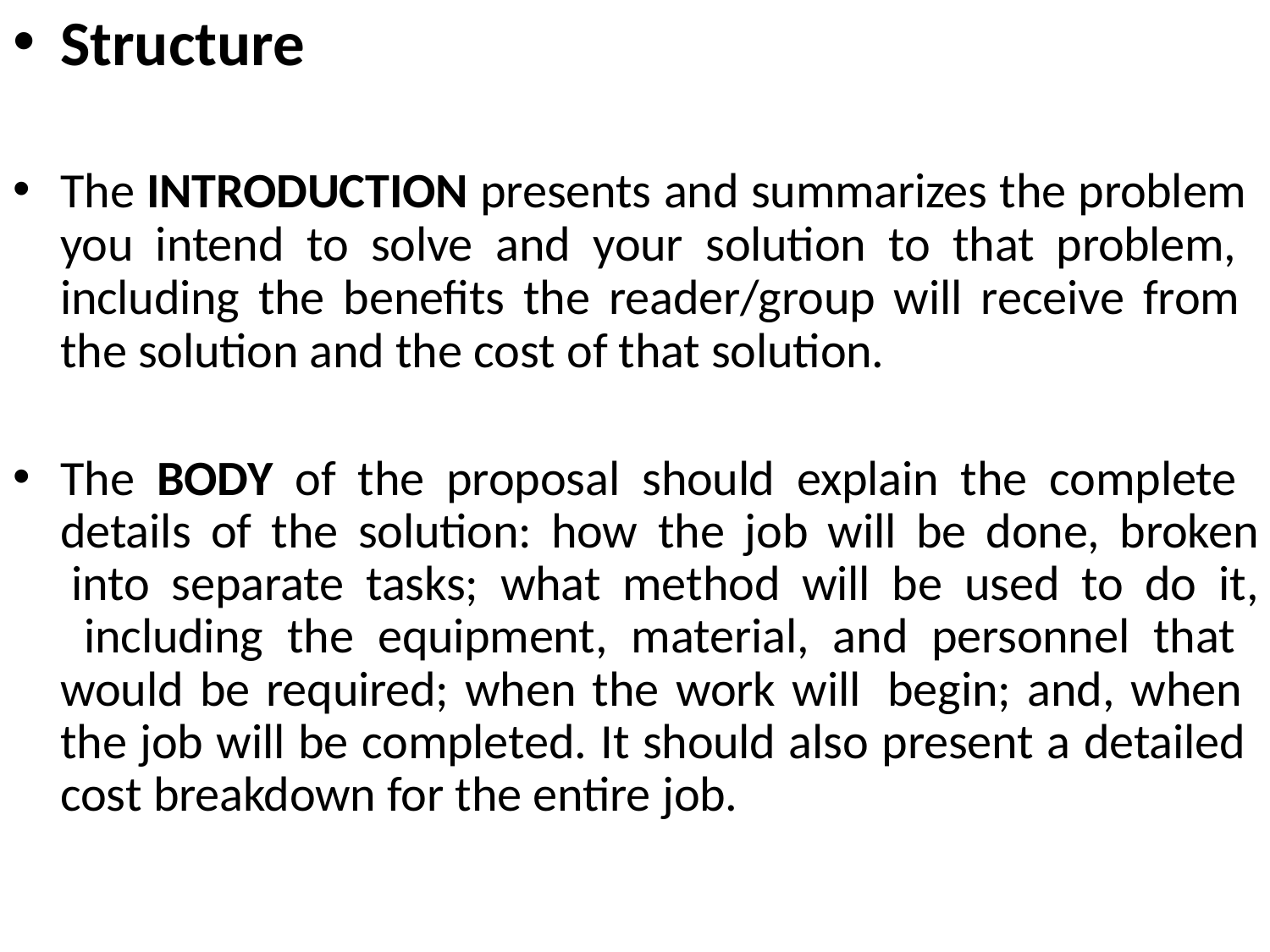

Structure

The INTRODUCTION presents and summarizes the problem  you intend to solve and your solution to that problem,  including the benefits the reader/group will receive from  the solution and the cost of that solution.

The BODY of the proposal should explain the complete  details of the solution: how the job will be done, broken  into separate tasks; what method will be used to do it,  including the equipment, material, and personnel that  would be required; when the work will begin; and, when  the job will be completed. It should also present a detailed  cost breakdown for the entire job.